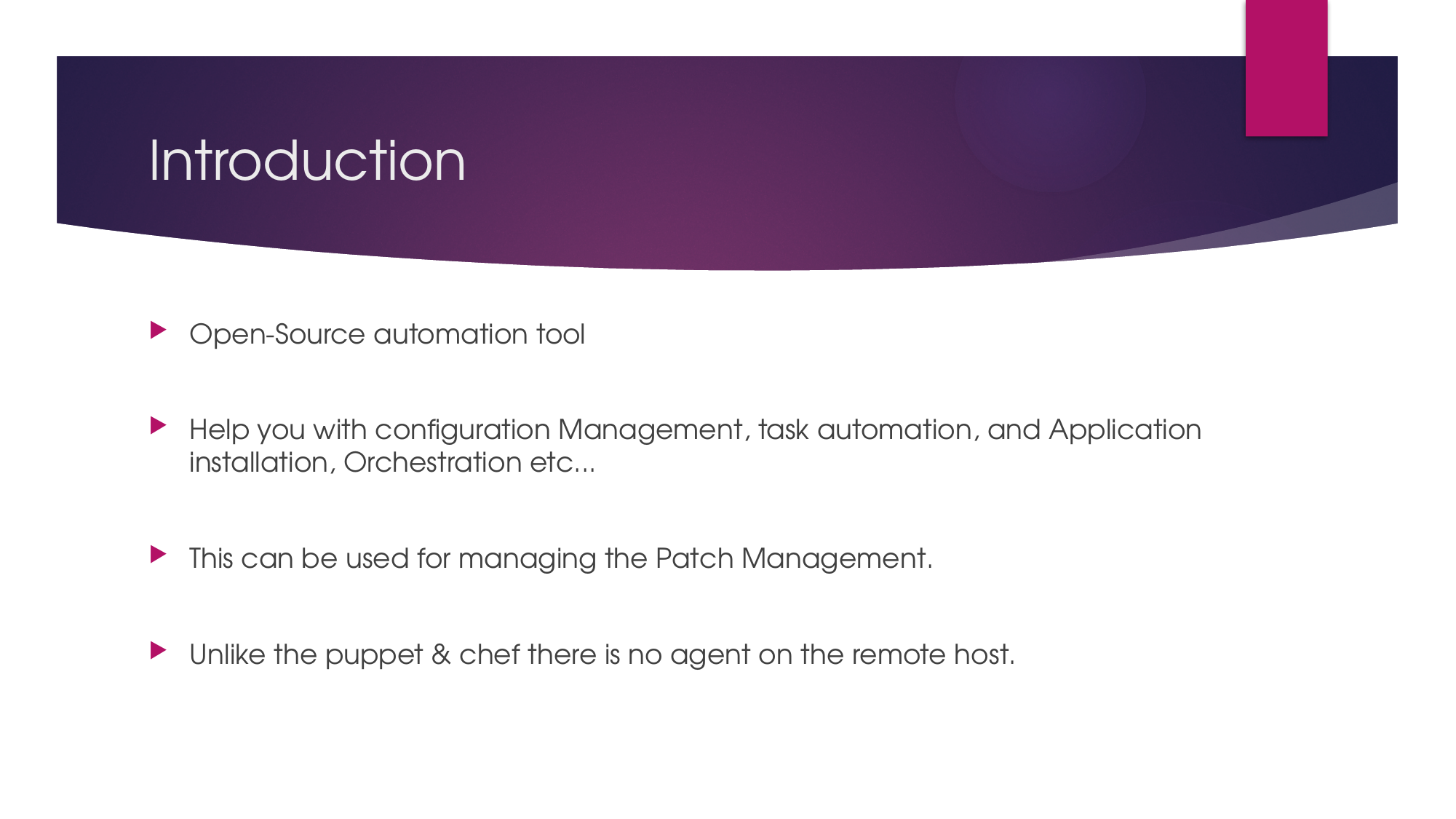

# Introduction
Open-Source automation tool

Help you with configuration Management, task automation, and Application installation, Orchestration etc...

This can be used for managing the Patch Management.

Unlike the puppet & chef there is no agent on the remote host.